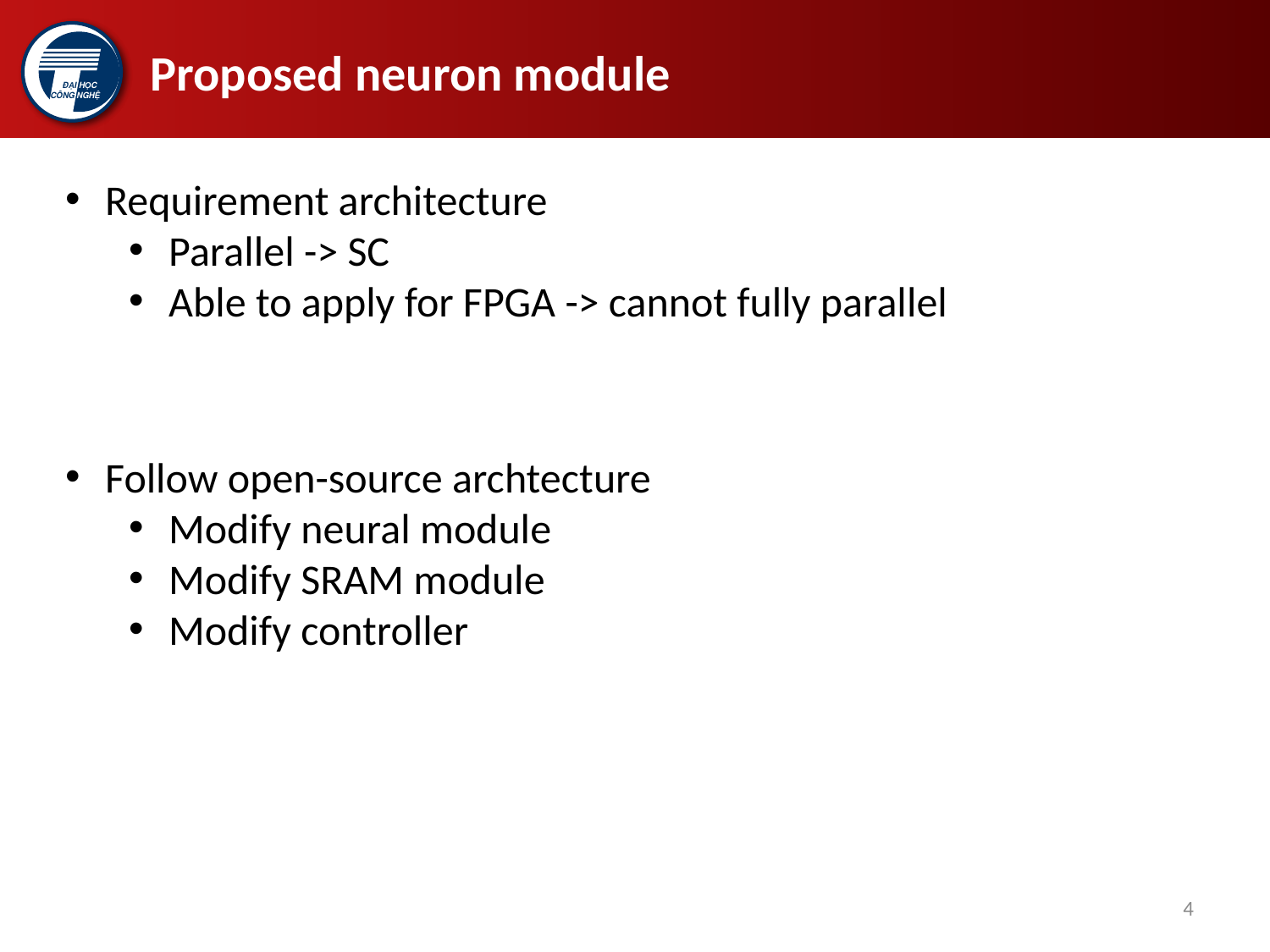

# Proposed neuron module
Requirement architecture
Parallel -> SC
Able to apply for FPGA -> cannot fully parallel
Follow open-source archtecture
Modify neural module
Modify SRAM module
Modify controller

4